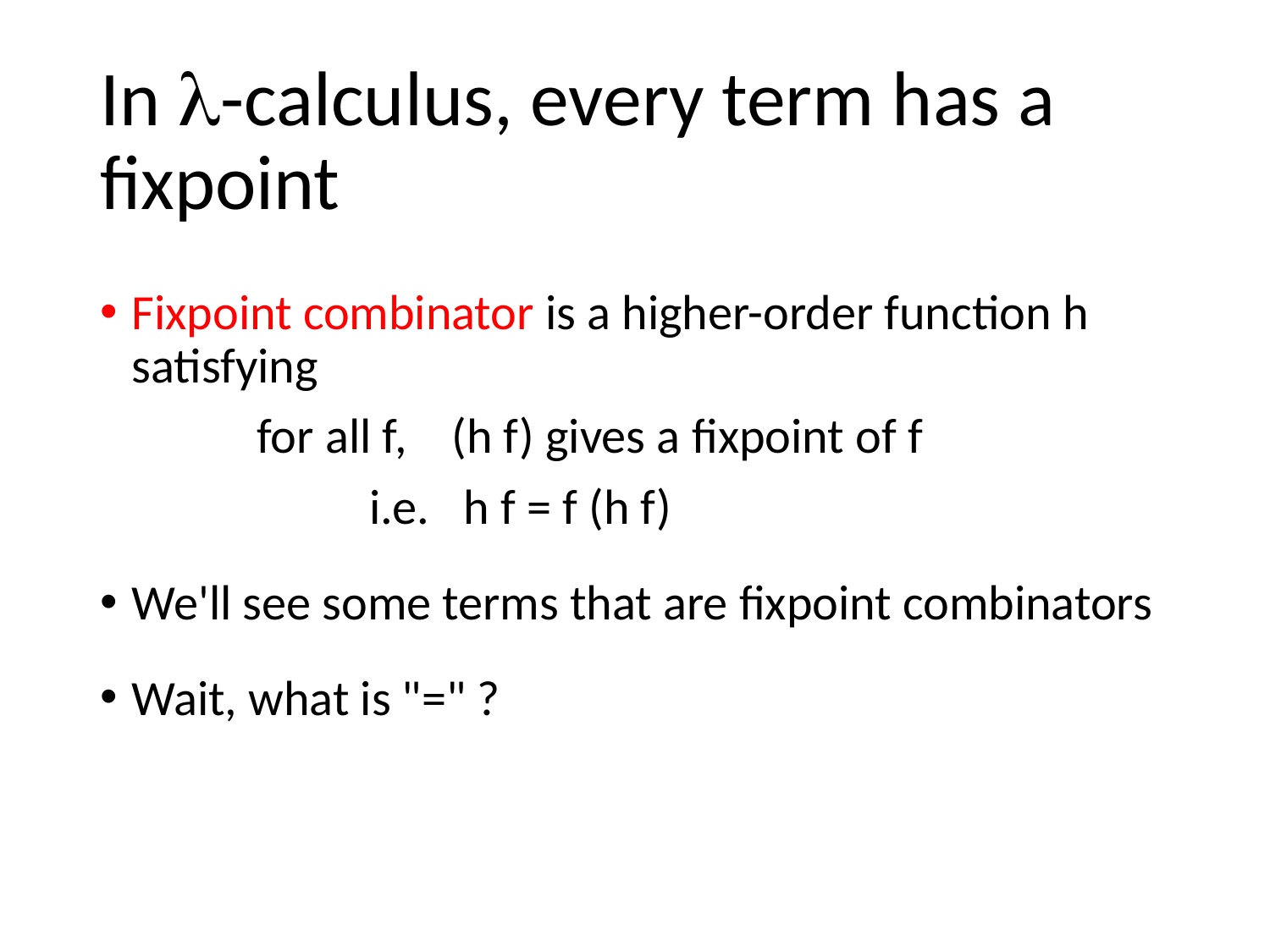

# In λ-calculus, every term has a fixpoint
Fixpoint combinator is a higher-order function h satisfying
              for all f,    (h f) gives a fixpoint of f
                        i.e.   h f = f (h f)
We'll see some terms that are fixpoint combinators
Wait, what is "=" ?